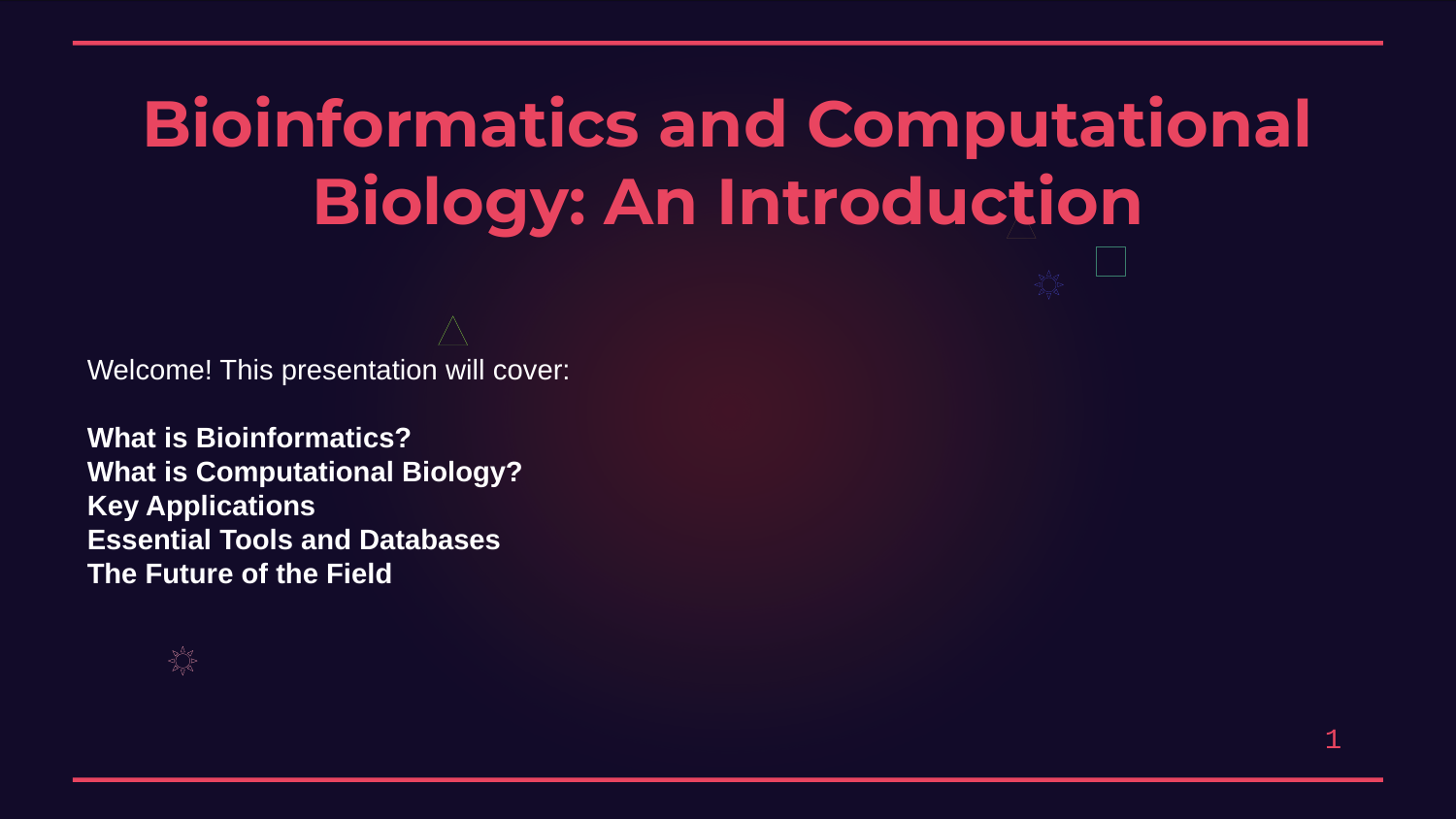

Bioinformatics and Computational Biology: An Introduction

Welcome! This presentation will cover:

What is Bioinformatics?
What is Computational Biology?
Key Applications
Essential Tools and Databases
The Future of the Field

1